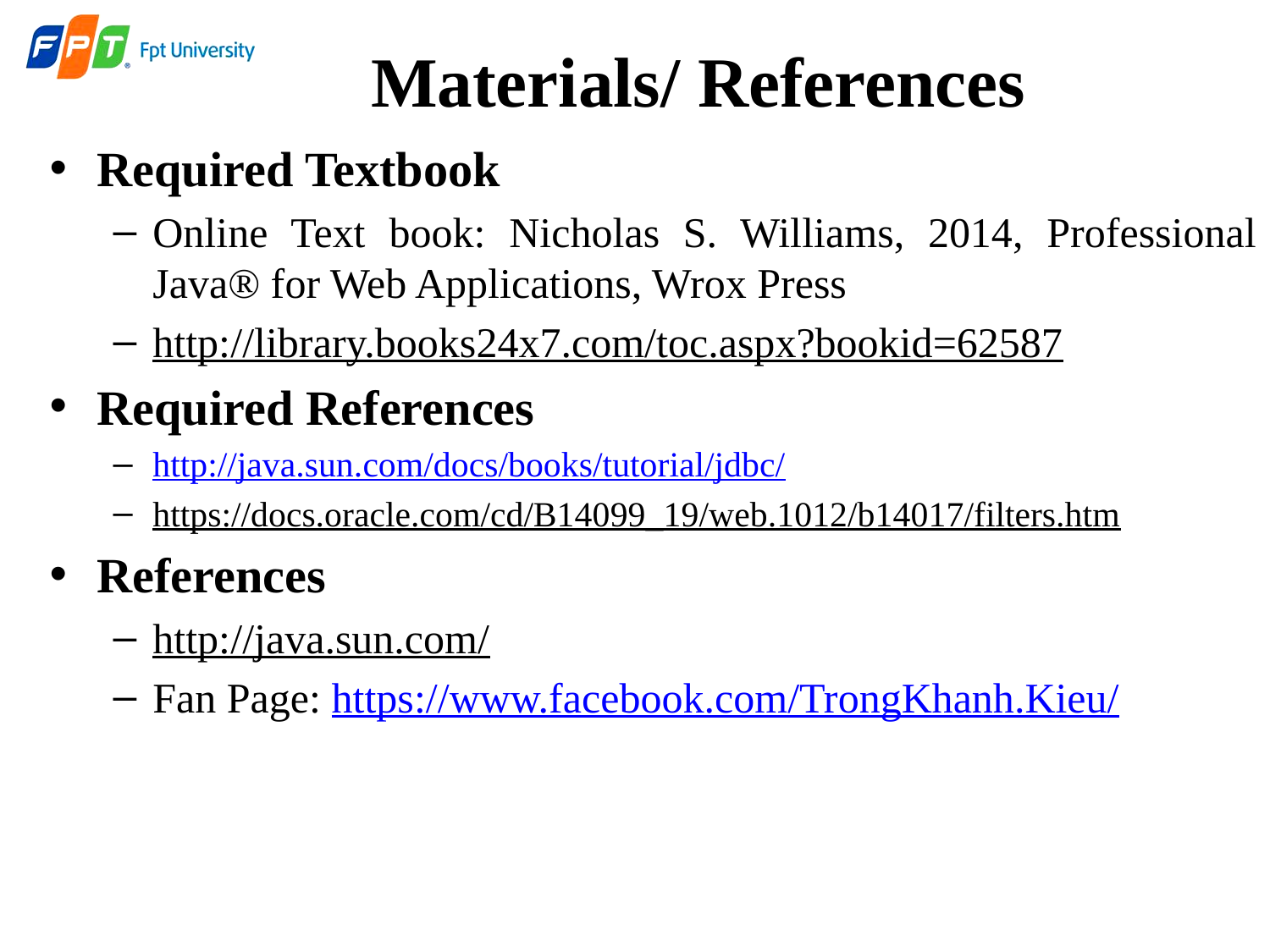

Materials/ References
Required Textbook
Online Text book: Nicholas S. Williams, 2014, Professional Java® for Web Applications, Wrox Press
http://library.books24x7.com/toc.aspx?bookid=62587
Required References
http://java.sun.com/docs/books/tutorial/jdbc/
https://docs.oracle.com/cd/B14099_19/web.1012/b14017/filters.htm
References
http://java.sun.com/
Fan Page: https://www.facebook.com/TrongKhanh.Kieu/